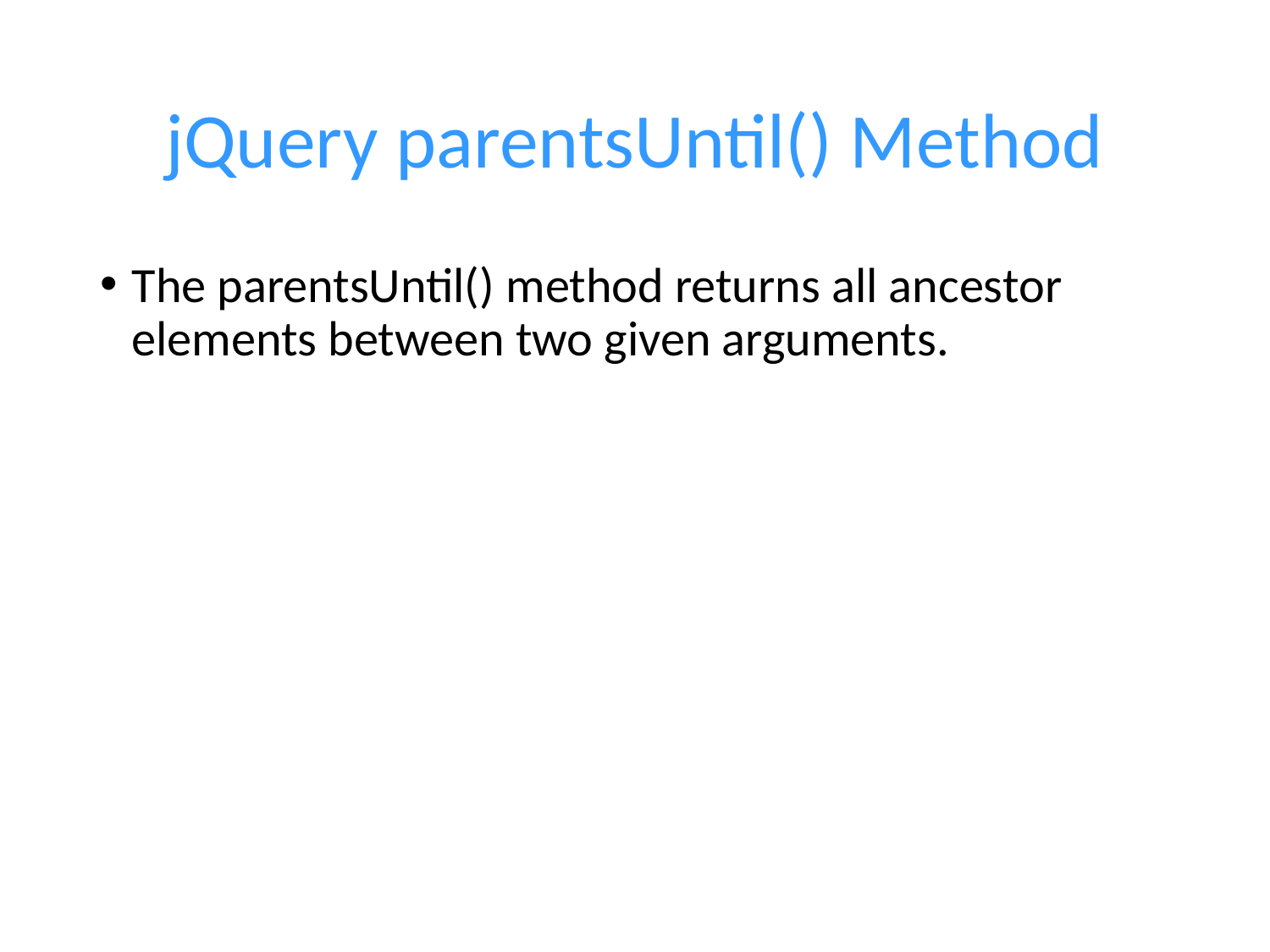

# jQuery parentsUntil() Method
The parentsUntil() method returns all ancestor elements between two given arguments.